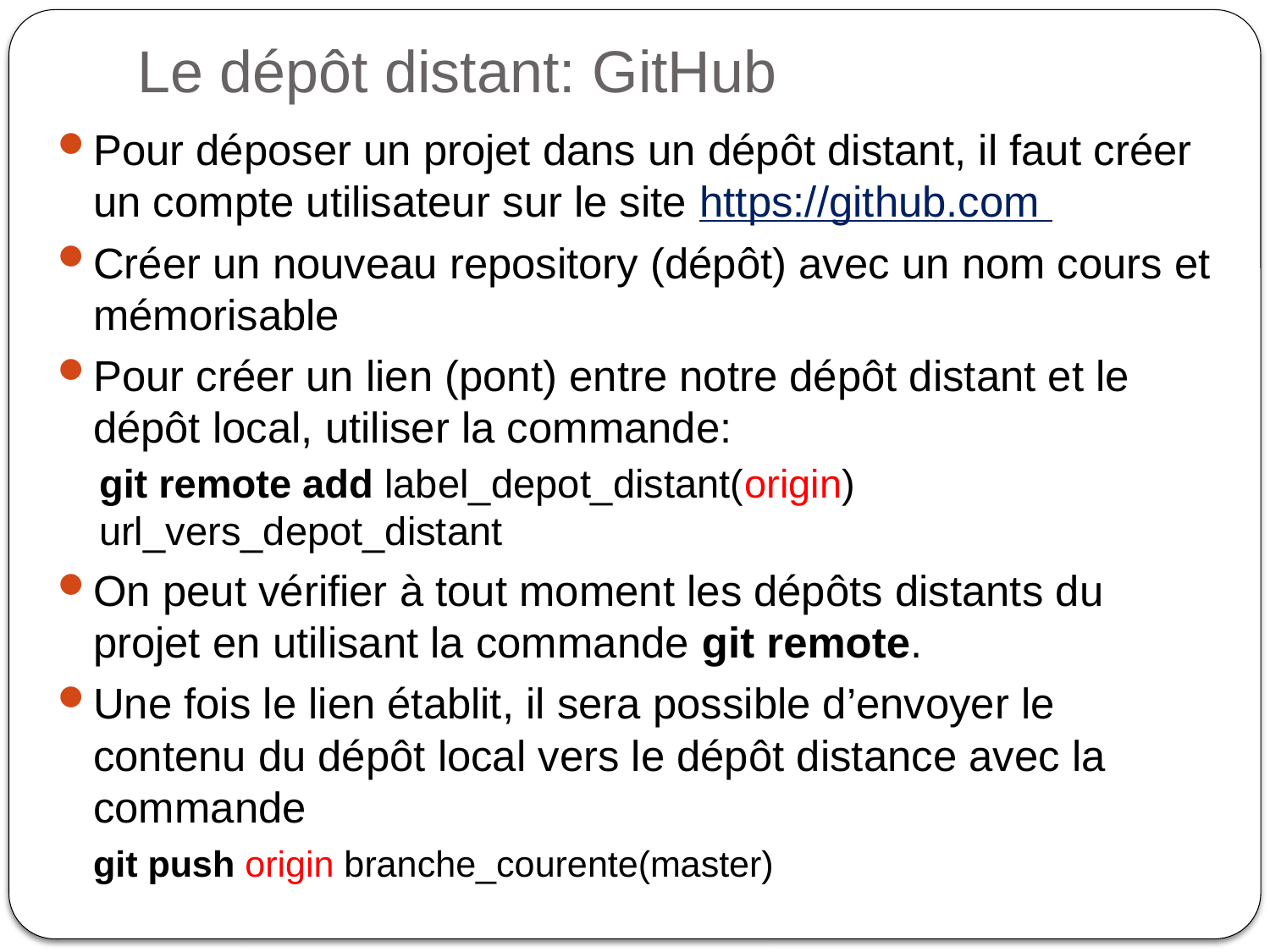

# Le dépôt distant: GitHub
Pour déposer un projet dans un dépôt distant, il faut créer un compte utilisateur sur le site https://github.com
Créer un nouveau repository (dépôt) avec un nom cours et mémorisable
Pour créer un lien (pont) entre notre dépôt distant et le dépôt local, utiliser la commande:
git remote add label_depot_distant(origin) url_vers_depot_distant
On peut vérifier à tout moment les dépôts distants du projet en utilisant la commande git remote.
Une fois le lien établit, il sera possible d’envoyer le contenu du dépôt local vers le dépôt distance avec la commande
	git push origin branche_courente(master)